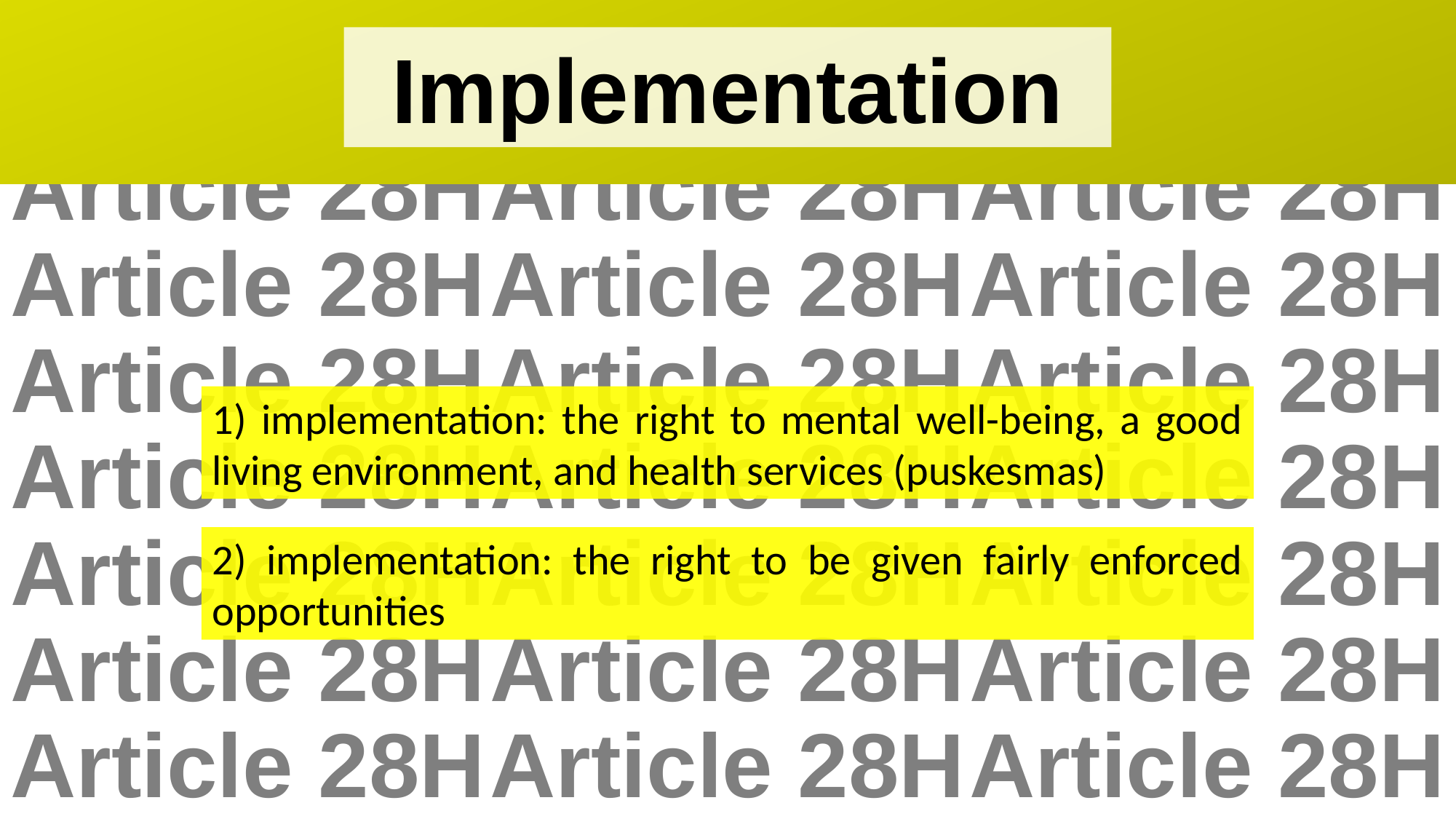

Implementation
Article 28H
Article 28H
Article 28H
Article 28H
Article 28H
Article 28H
Article 28H
Article 28H
Article 28H
Article 28H
Article 28H
Article 28H
Article 28H
Article 28H
Article 28H
Article 28H
Article 28H
Article 28H
Article 28H
Article 28H
Article 28H
1) implementation: the right to mental well-being, a good living environment, and health services (puskesmas)
2) implementation: the right to be given fairly enforced opportunities